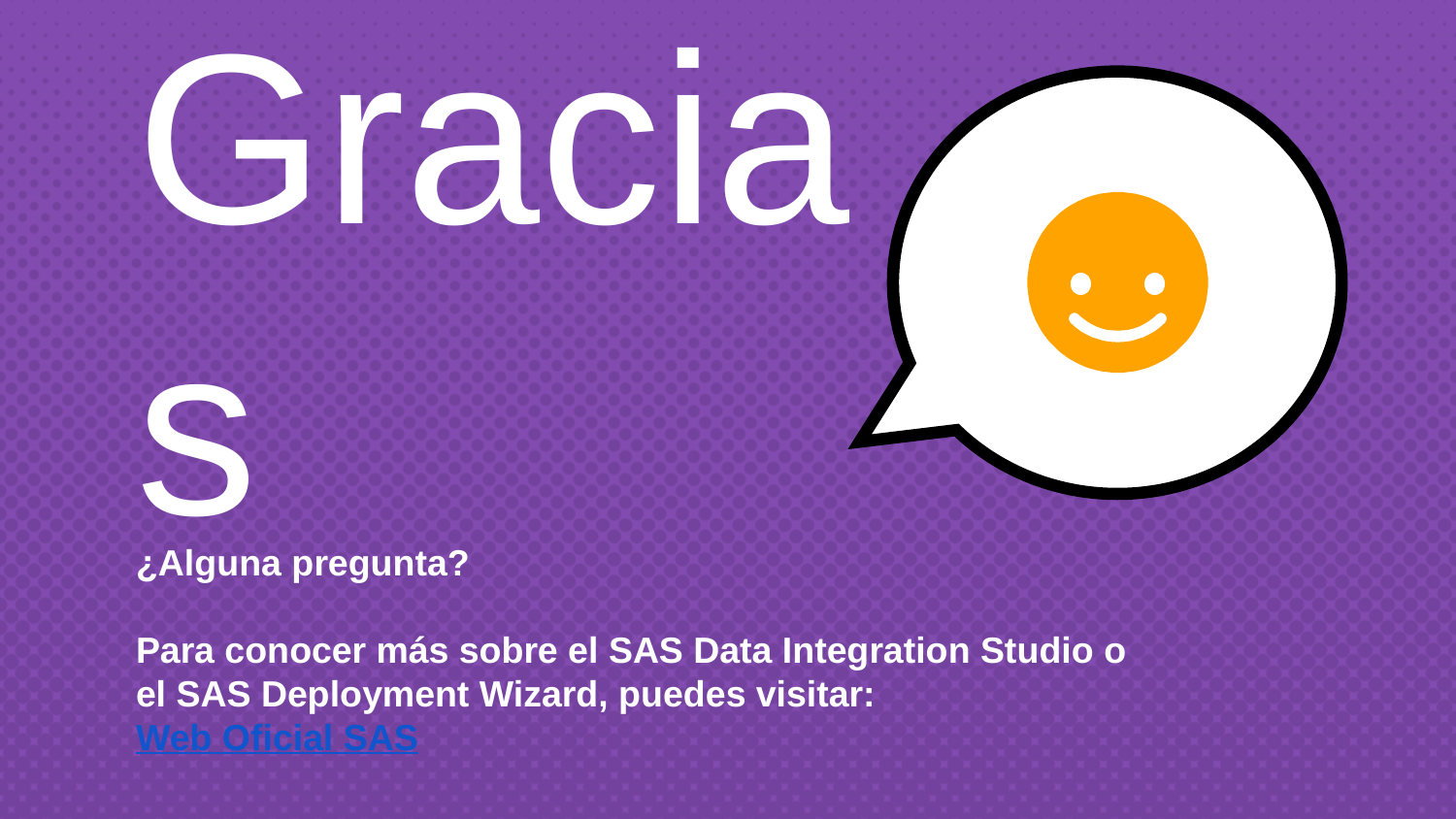

Gracias
¿Alguna pregunta?

Para conocer más sobre el SAS Data Integration Studio o el SAS Deployment Wizard, puedes visitar:  Web Oficial SAS